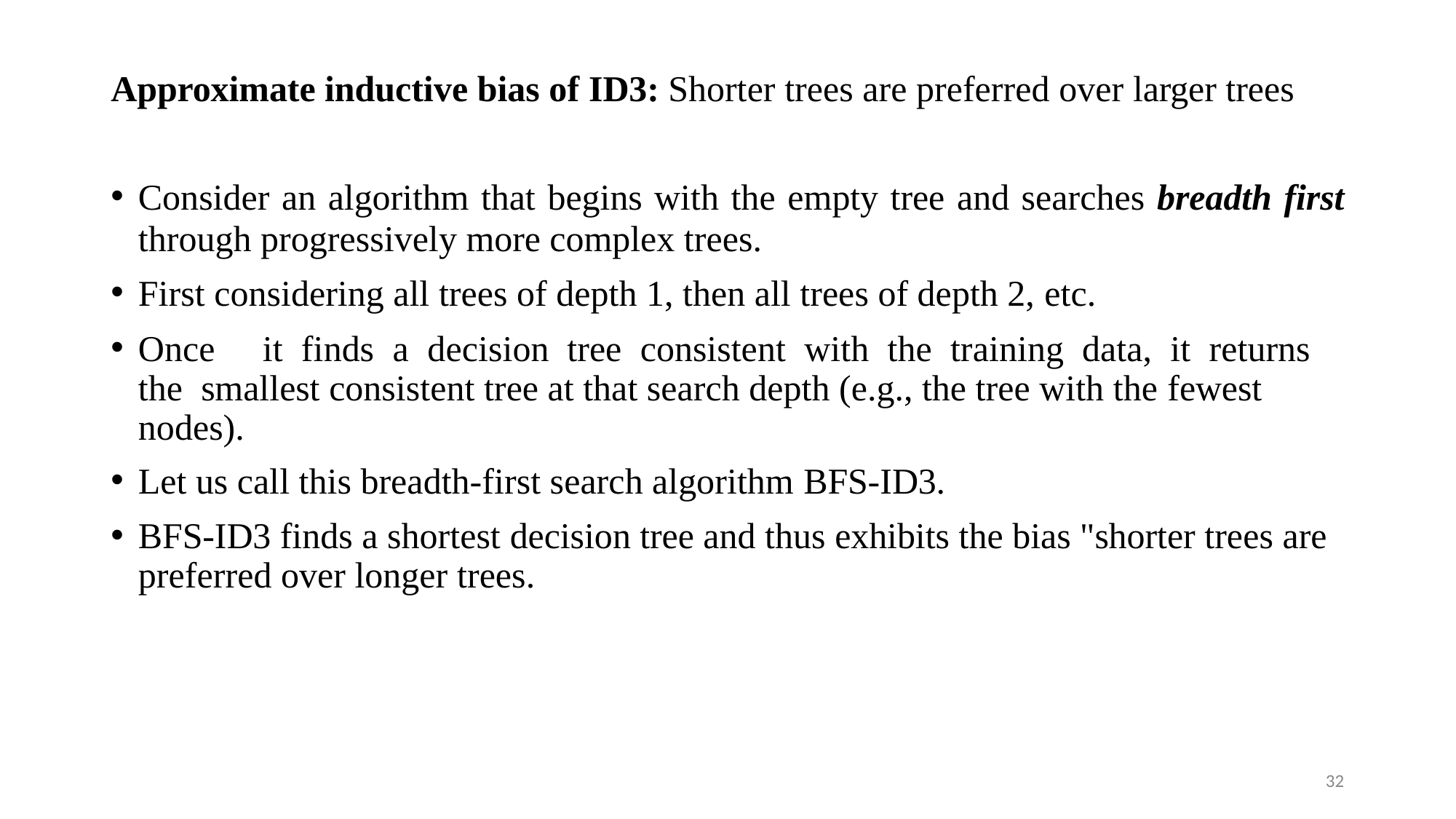

Approximate inductive bias of ID3: Shorter trees are preferred over larger trees

Consider an algorithm that begins with the empty tree and searches breadth first
through progressively more complex trees.
First considering all trees of depth 1, then all trees of depth 2, etc.
Once	it	finds	a	decision	tree	consistent	with	the	training	data,	it	returns	the  smallest consistent tree at that search depth (e.g., the tree with the fewest nodes).
Let us call this breadth-first search algorithm BFS-ID3.
BFS-ID3 finds a shortest decision tree and thus exhibits the bias "shorter trees are  preferred over longer trees.
32